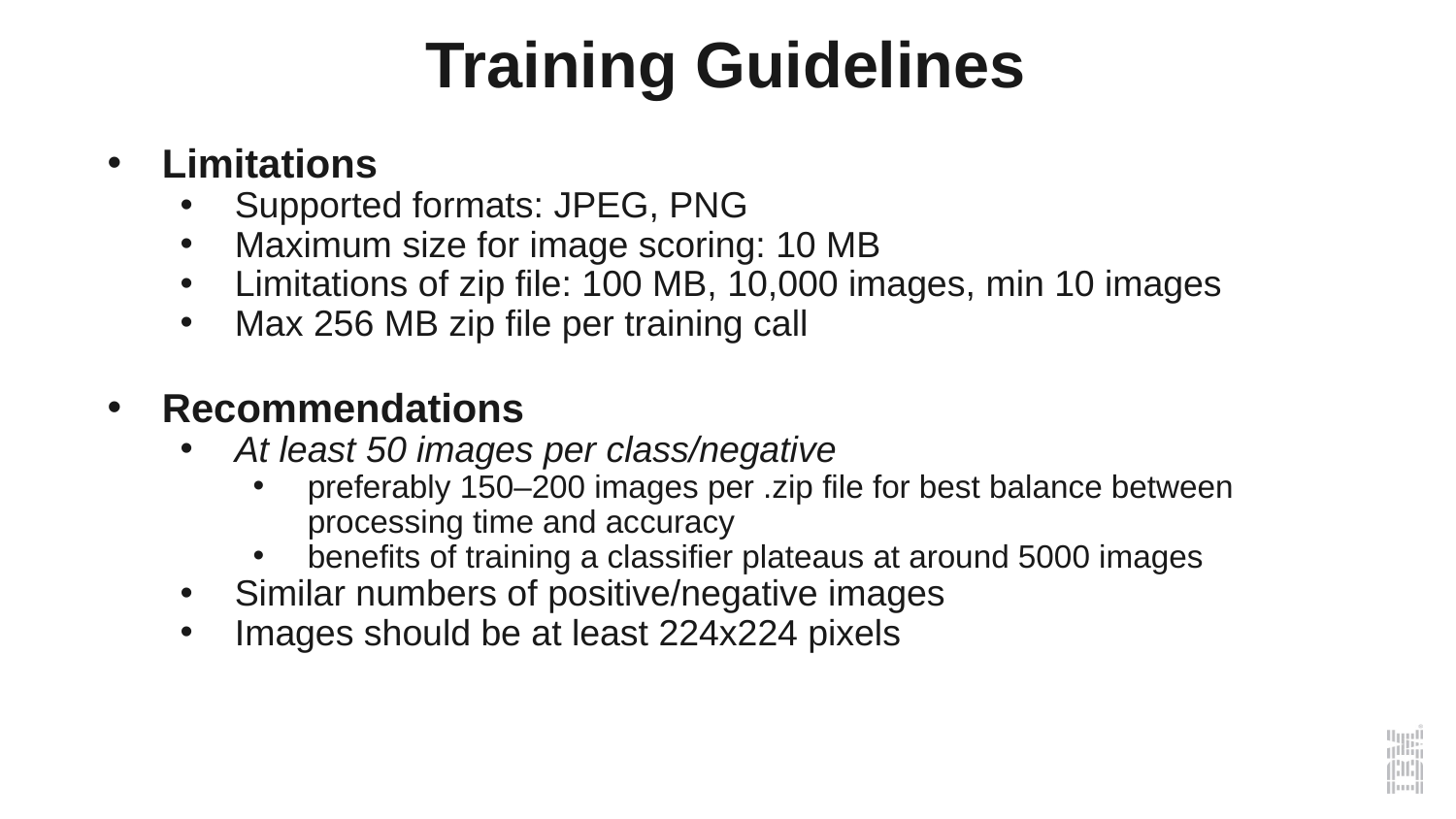

Training Guidelines
Limitations
Supported formats: JPEG, PNG
Maximum size for image scoring: 10 MB
Limitations of zip file: 100 MB, 10,000 images, min 10 images
Max 256 MB zip file per training call

Recommendations
At least 50 images per class/negative
preferably 150–200 images per .zip file for best balance between processing time and accuracy
benefits of training a classifier plateaus at around 5000 images
Similar numbers of positive/negative images
Images should be at least 224x224 pixels